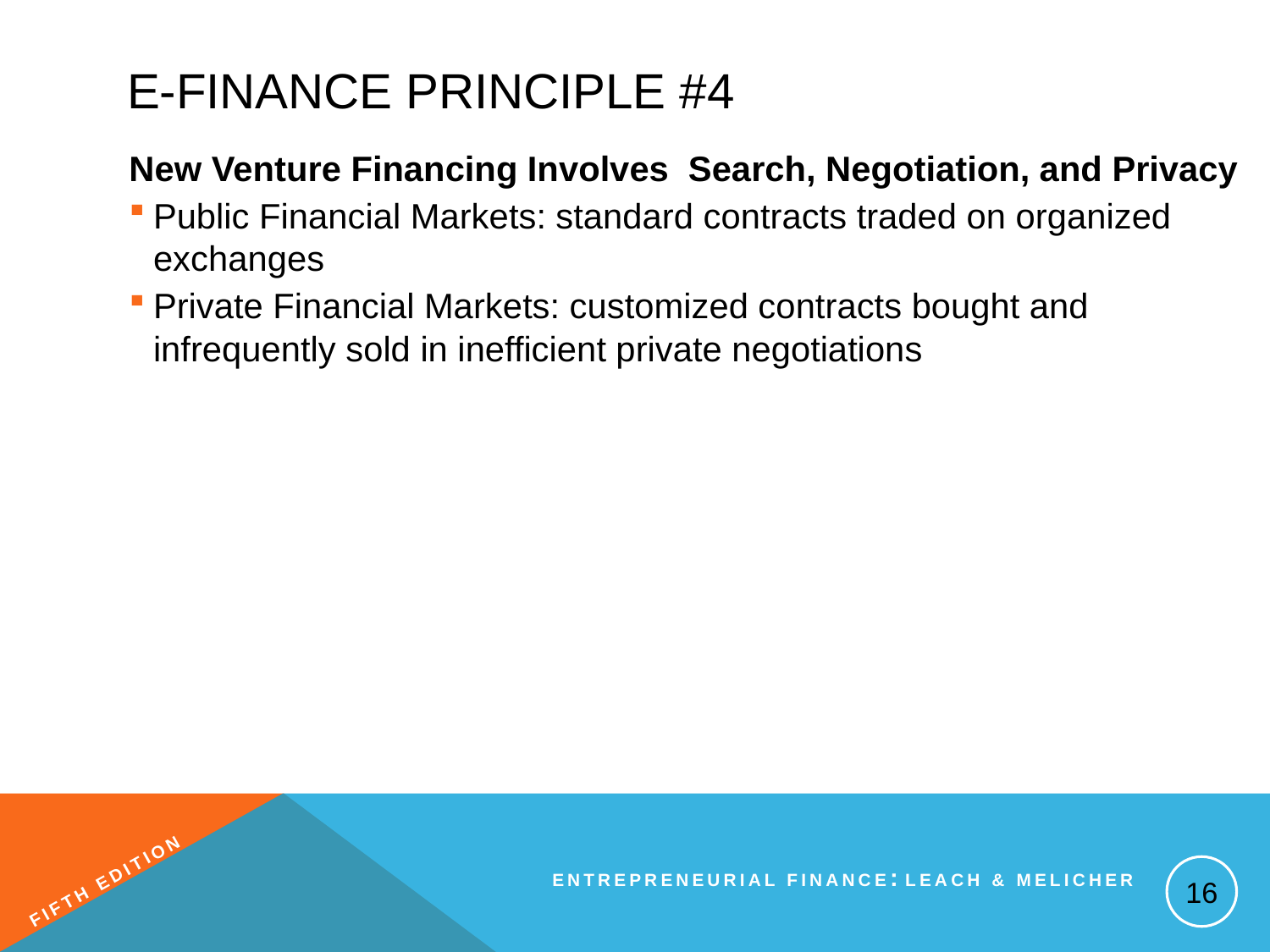

# E-Finance Principle #4
New Venture Financing Involves  Search, Negotiation, and Privacy
Public Financial Markets: standard contracts traded on organized exchanges
Private Financial Markets: customized contracts bought and infrequently sold in inefficient private negotiations
16